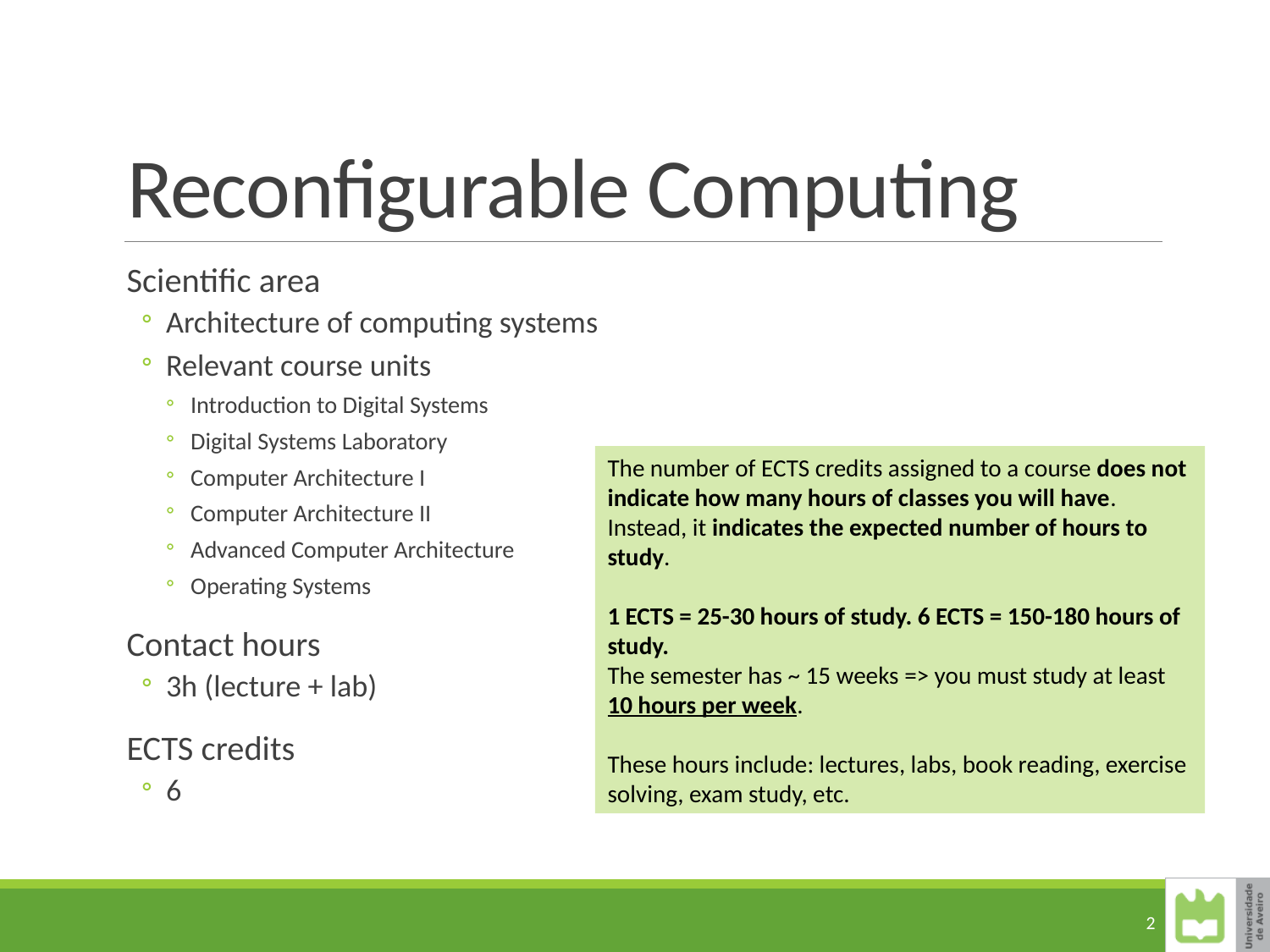

# Reconfigurable Computing
Scientific area
Architecture of computing systems
Relevant course units
Introduction to Digital Systems
Digital Systems Laboratory
Computer Architecture I
Computer Architecture II
Advanced Computer Architecture
Operating Systems
Contact hours
3h (lecture + lab)
ECTS credits
6

The number of ECTS credits assigned to a course does not indicate how many hours of classes you will have. Instead, it indicates the expected number of hours to study.

1 ECTS = 25-30 hours of study. 6 ECTS = 150-180 hours of study.
The semester has ~ 15 weeks => you must study at least 10 hours per week.

These hours include: lectures, labs, book reading, exercise solving, exam study, etc.
2